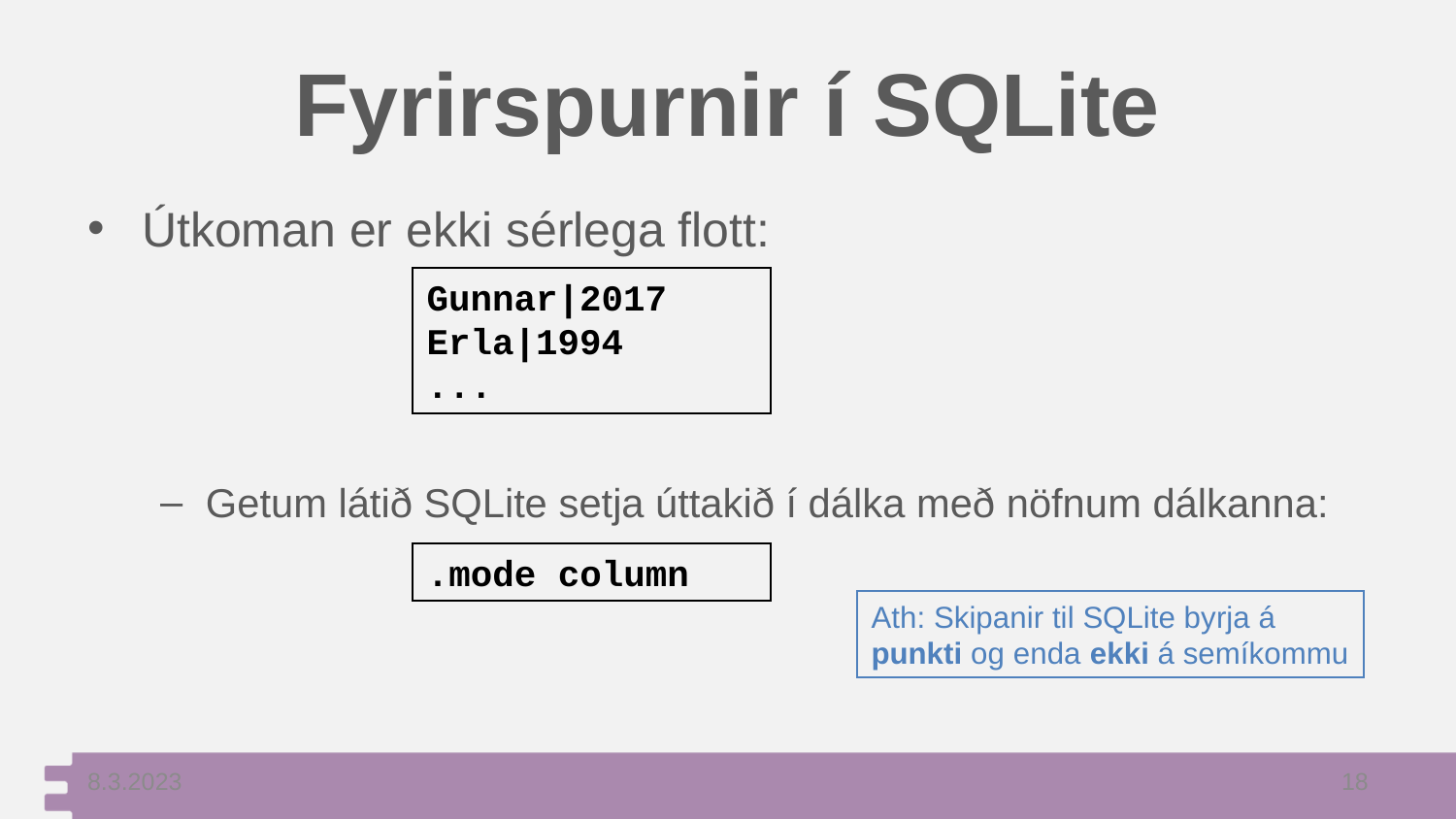

# Fyrirspurnir í SQLite
Útkoman er ekki sérlega flott:

Getum látið SQLite setja úttakið í dálka með nöfnum dálkanna:
Gunnar|2017
Erla|1994
...
.mode column
Ath: Skipanir til SQLite byrja á punkti og enda ekki á semíkommu
8.3.2023
18